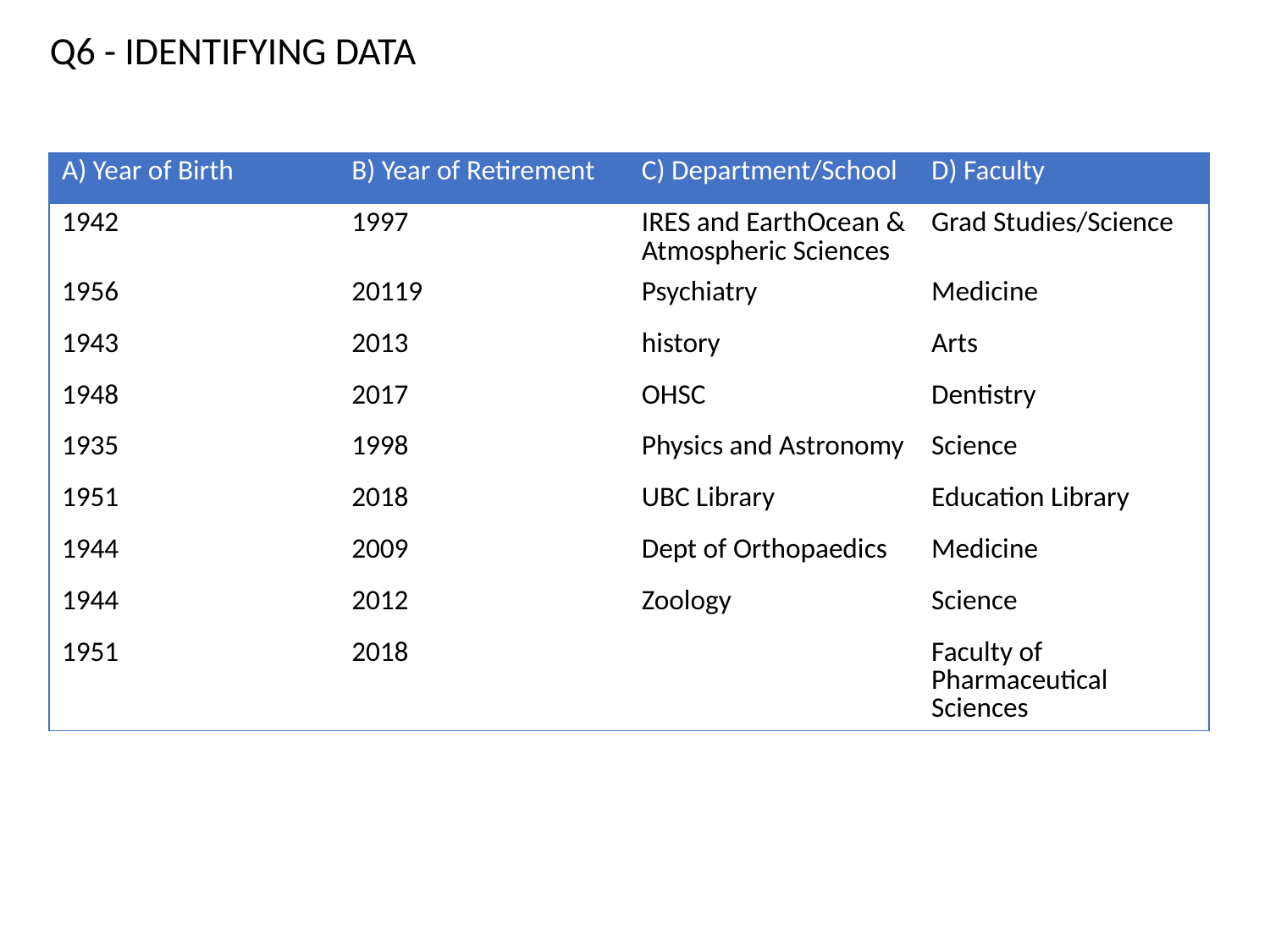

Q6 - IDENTIFYING DATA
| A) Year of Birth | B) Year of Retirement | C) Department/School | D) Faculty |
| --- | --- | --- | --- |
| 1942 | 1997 | IRES and EarthOcean & Atmospheric Sciences | Grad Studies/Science |
| 1956 | 20119 | Psychiatry | Medicine |
| 1943 | 2013 | history | Arts |
| 1948 | 2017 | OHSC | Dentistry |
| 1935 | 1998 | Physics and Astronomy | Science |
| 1951 | 2018 | UBC Library | Education Library |
| 1944 | 2009 | Dept of Orthopaedics | Medicine |
| 1944 | 2012 | Zoology | Science |
| 1951 | 2018 |  | Faculty of Pharmaceutical Sciences |